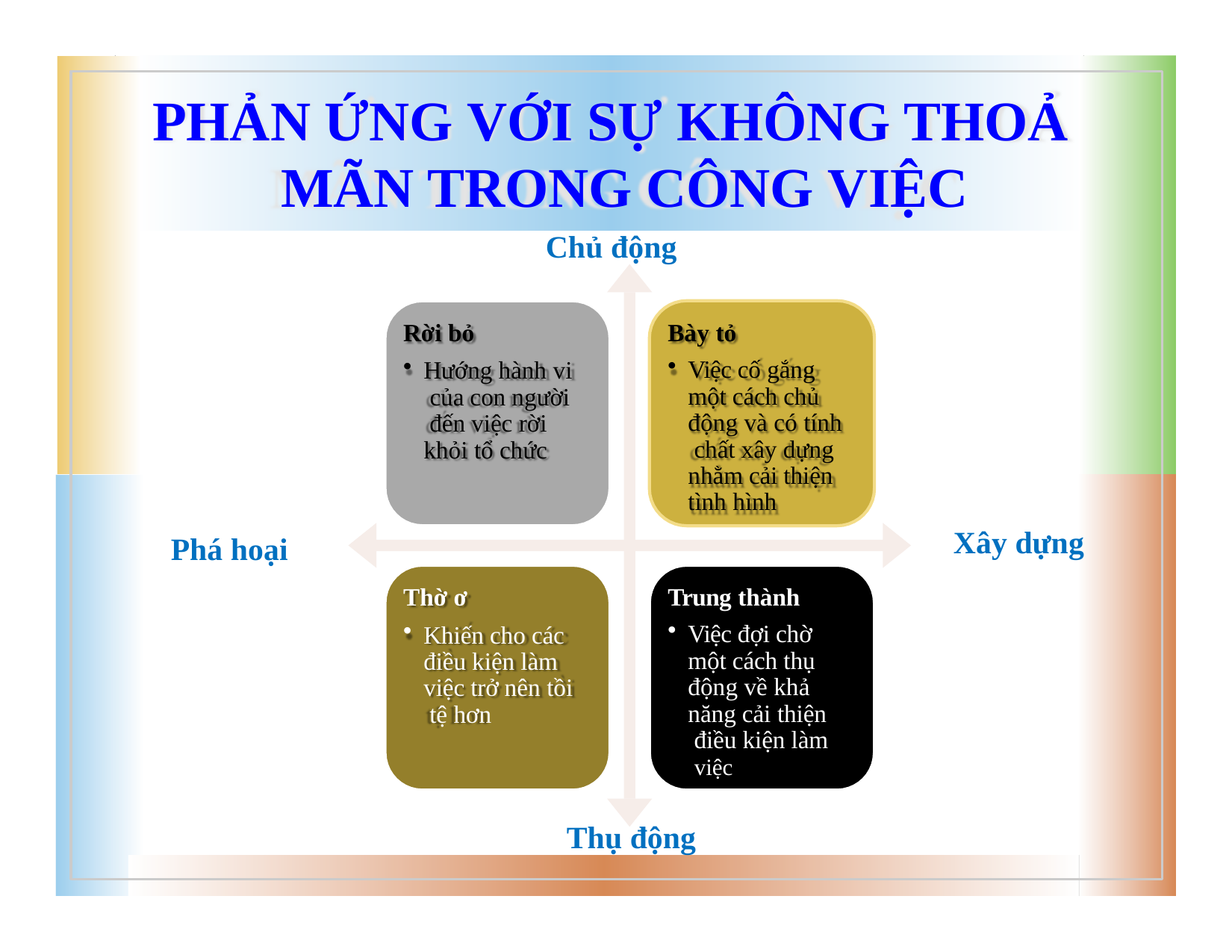

# PHẢN ỨNG VỚI SỰ KHÔNG THOẢ  MÃN TRONG CÔNG VIỆC
Chủ động

Rời bỏ
Hướng hành vi  của con người  đến việc rời  khỏi tổ chức
Bày tỏ
Việc cố gắng  một cách chủ  động và có tính  chất xây dựng  nhằm cải thiện  tình hình

Xây dựng
Phá hoại

Thờ ơ
Khiến cho các  điều kiện làm  việc trở nên tồi  tệ hơn
Trung thành
Việc đợi chờ  một cách thụ  động về khả  năng cải thiện  điều kiện làm  việc

Thụ động